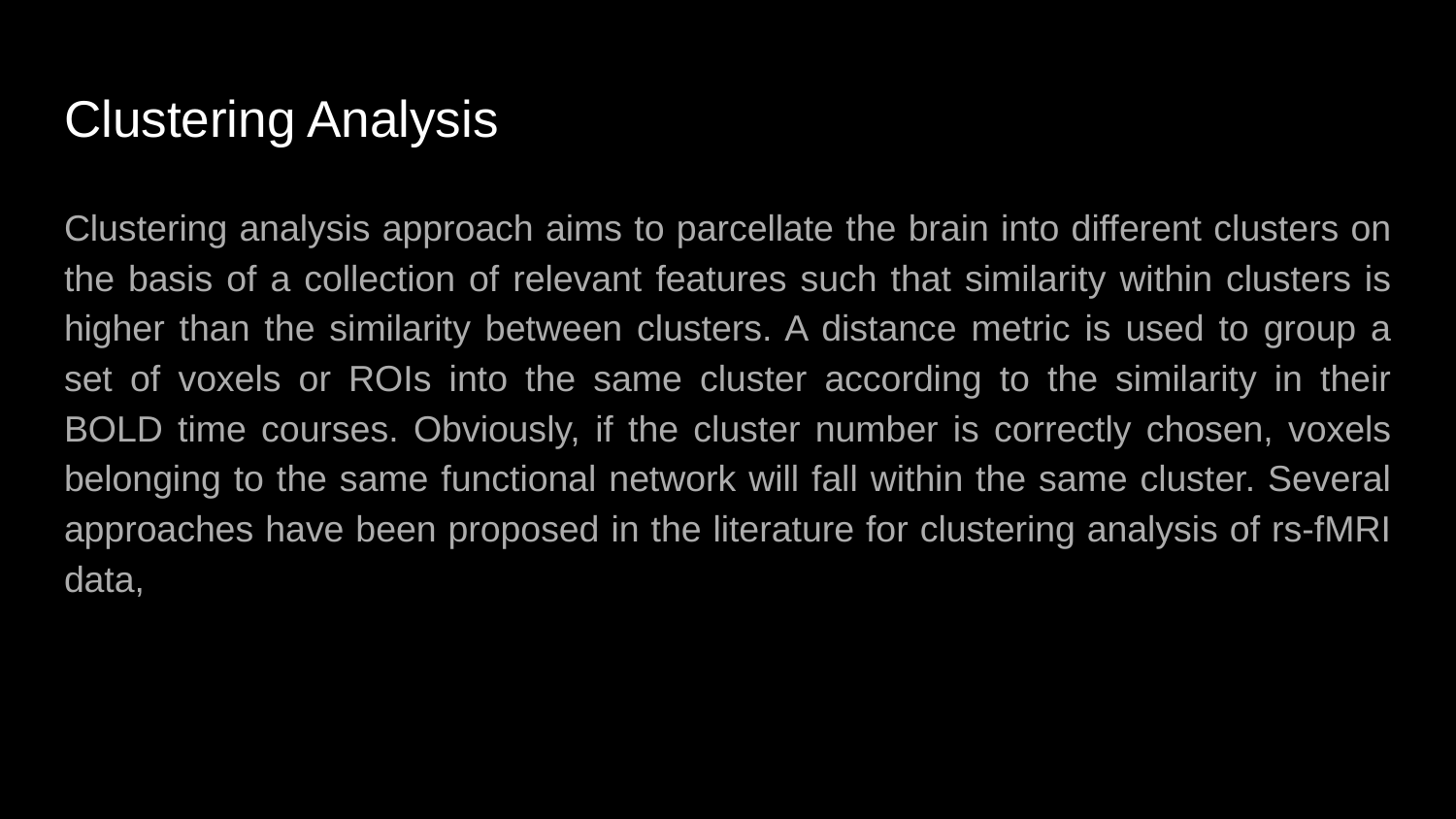

# Clustering Analysis
Clustering analysis approach aims to parcellate the brain into different clusters on the basis of a collection of relevant features such that similarity within clusters is higher than the similarity between clusters. A distance metric is used to group a set of voxels or ROIs into the same cluster according to the similarity in their BOLD time courses. Obviously, if the cluster number is correctly chosen, voxels belonging to the same functional network will fall within the same cluster. Several approaches have been proposed in the literature for clustering analysis of rs-fMRI data,